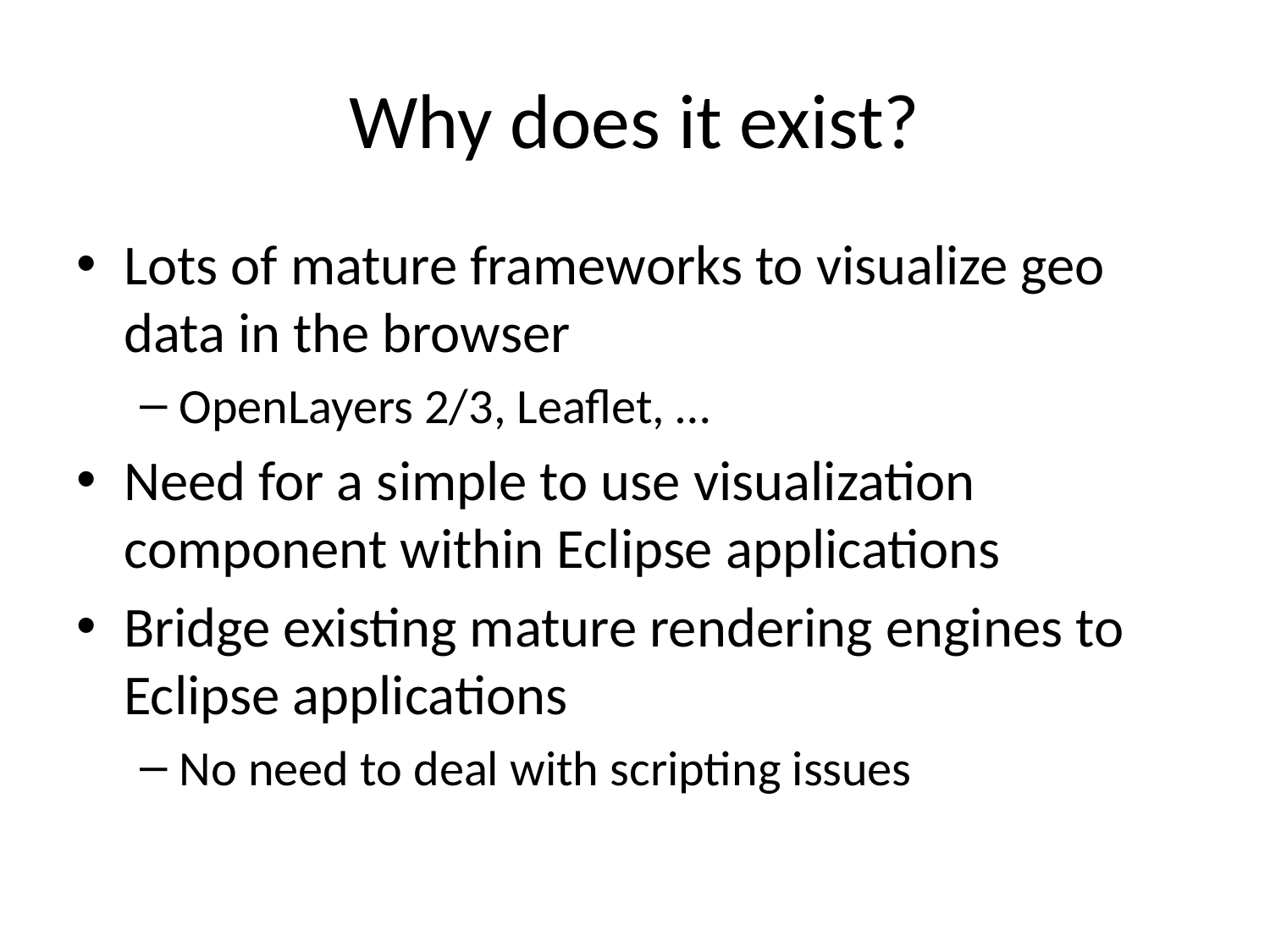

# Why does it exist?
Lots of mature frameworks to visualize geo data in the browser
OpenLayers 2/3, Leaflet, …
Need for a simple to use visualization component within Eclipse applications
Bridge existing mature rendering engines to Eclipse applications
No need to deal with scripting issues